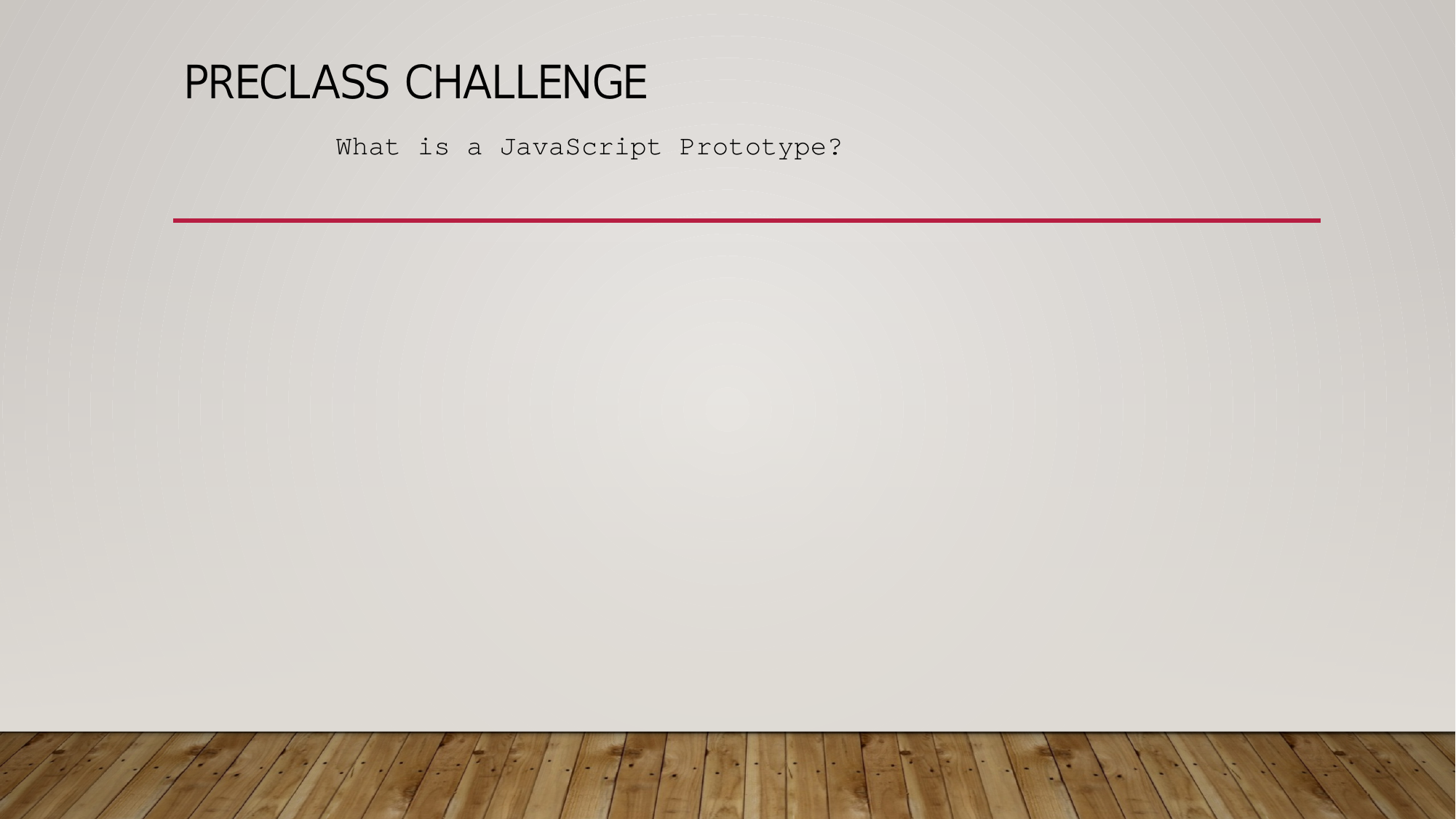

# PRECLASS Challenge
What is a JavaScript Prototype?